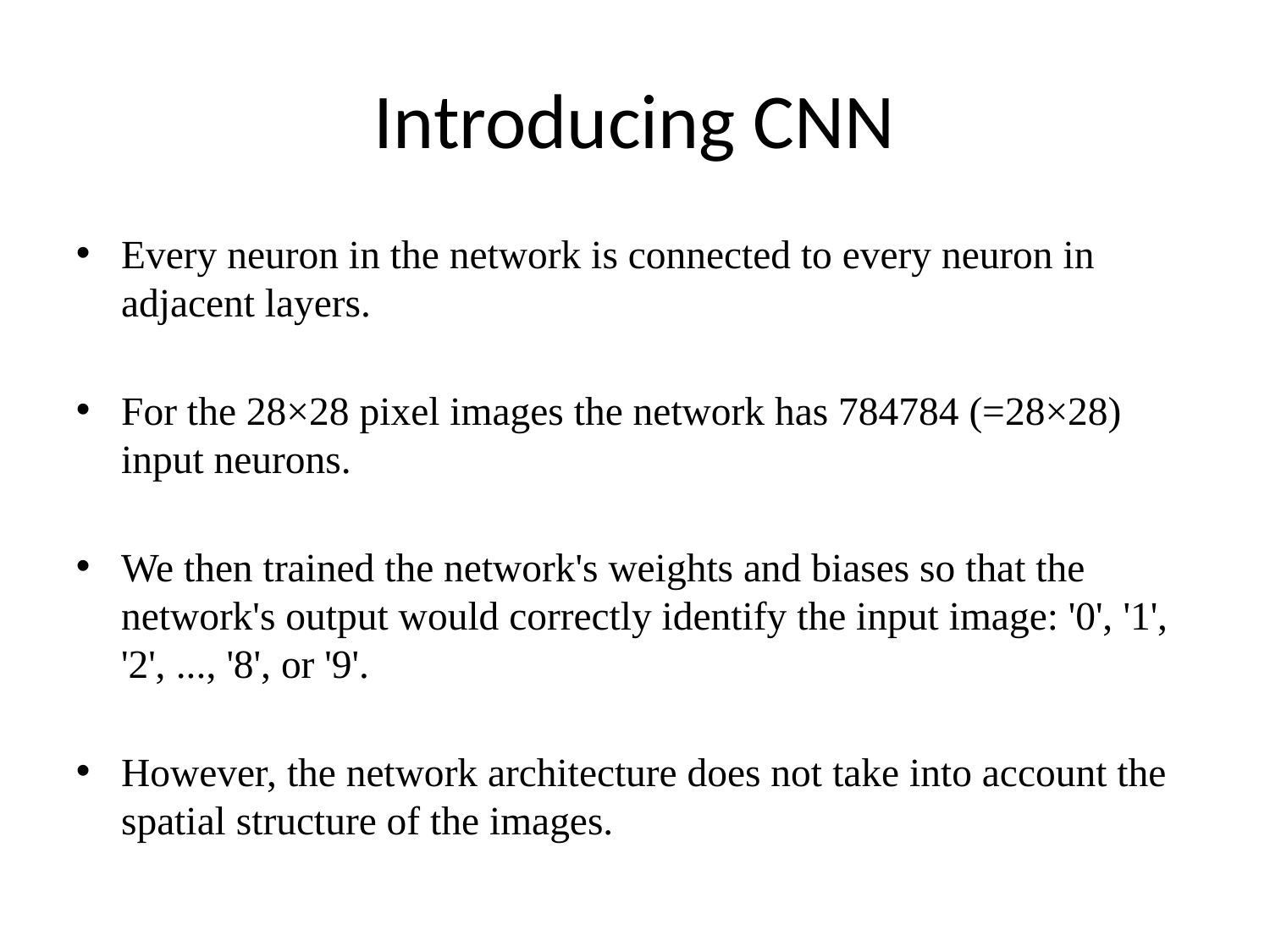

Introducing CNN
Every neuron in the network is connected to every neuron in adjacent layers.

For the 28×28 pixel images the network has 784784 (=28×28) input neurons.

We then trained the network's weights and biases so that the network's output would correctly identify the input image: '0', '1', '2', ..., '8', or '9'.

However, the network architecture does not take into account the spatial structure of the images.